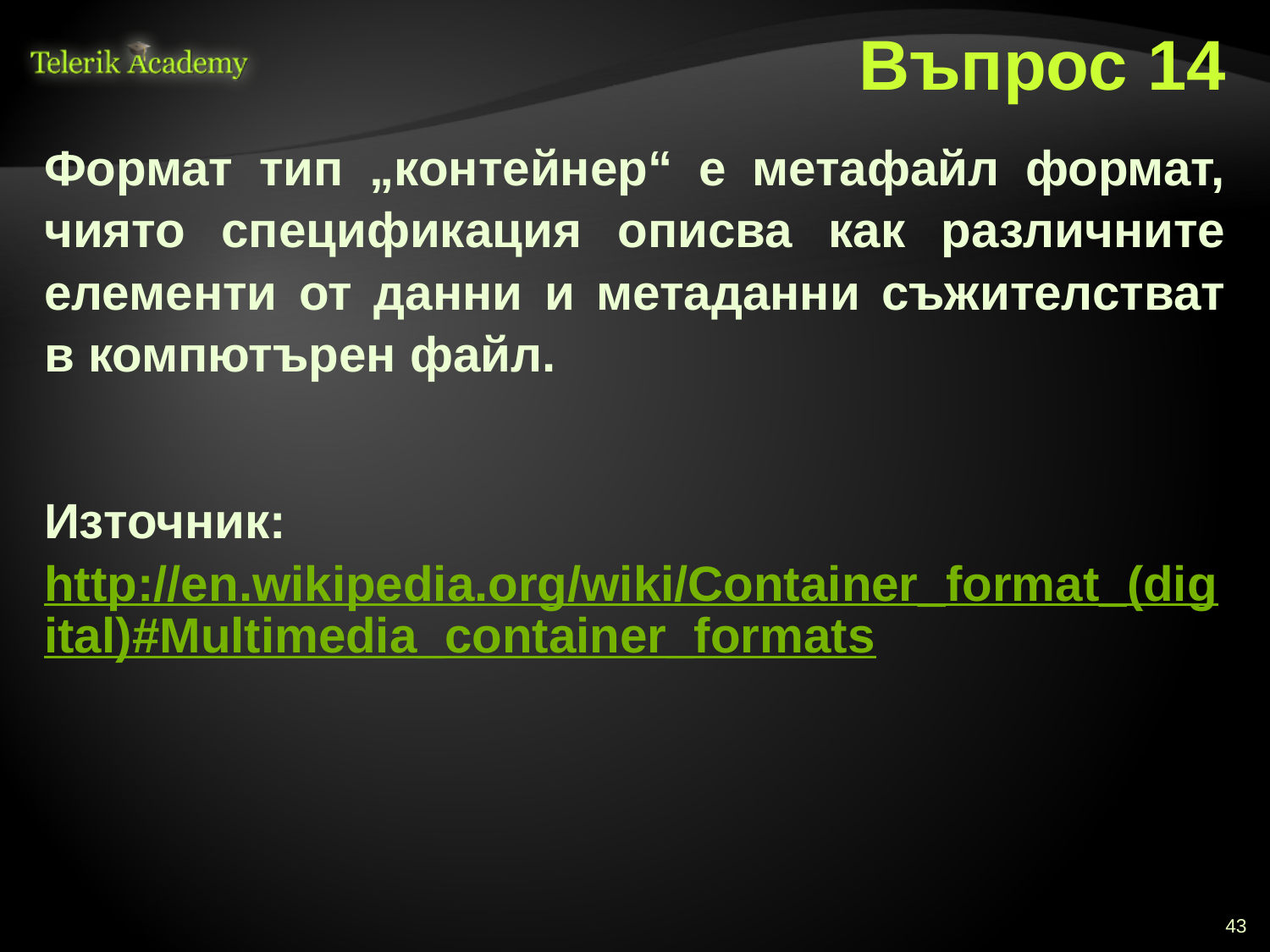

# Въпрос 14
Формат тип „контейнер“ е метафайл формат, чиято спецификация описва как различните елементи от данни и метаданни съжителстват в компютърен файл.

Източник: http://en.wikipedia.org/wiki/Container_format_(digital)#Multimedia_container_formats
43